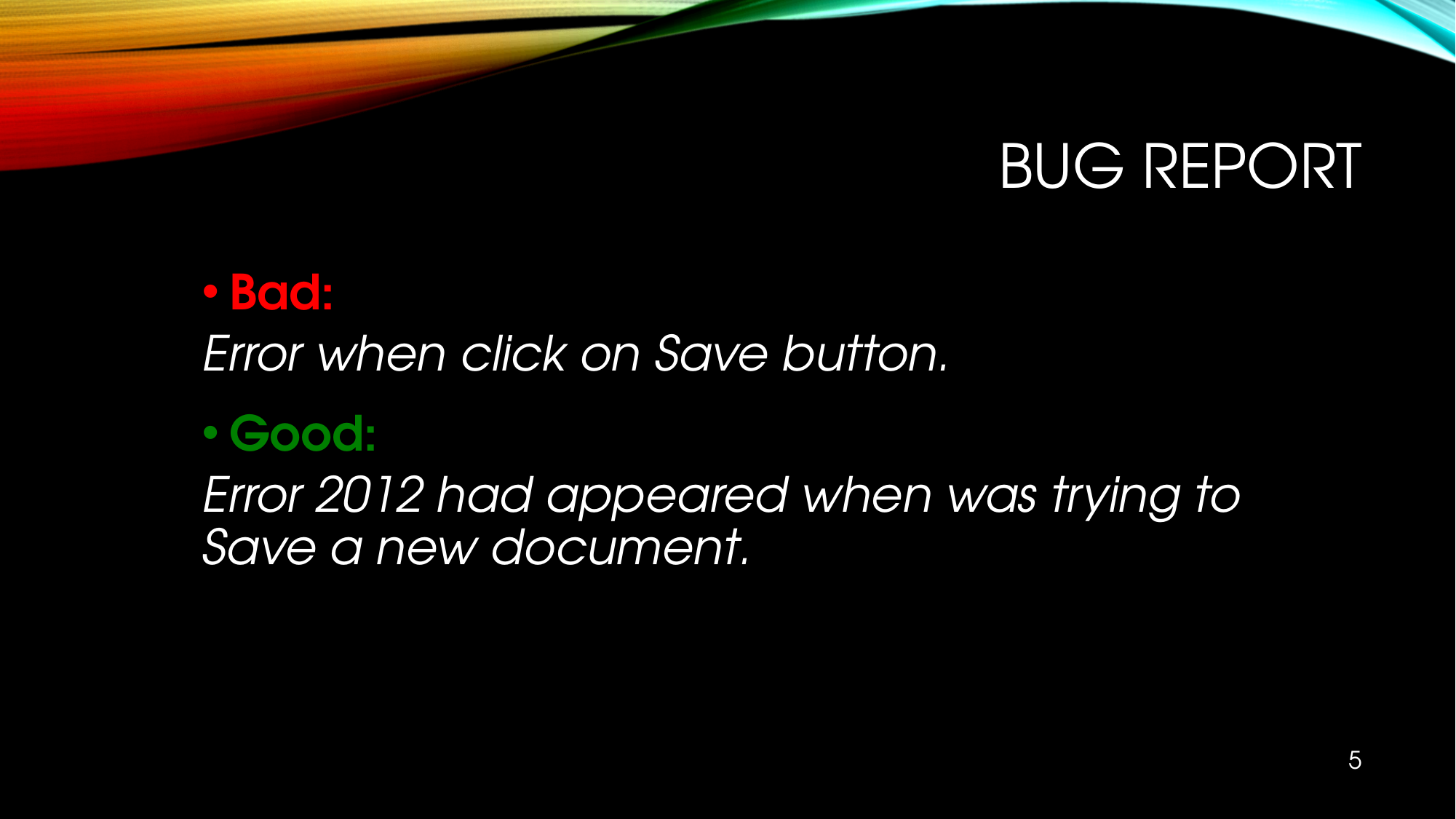

# Bug report
Bad:
Error when click on Save button.
Good:
Error 2012 had appeared when was trying to Save a new document.

5